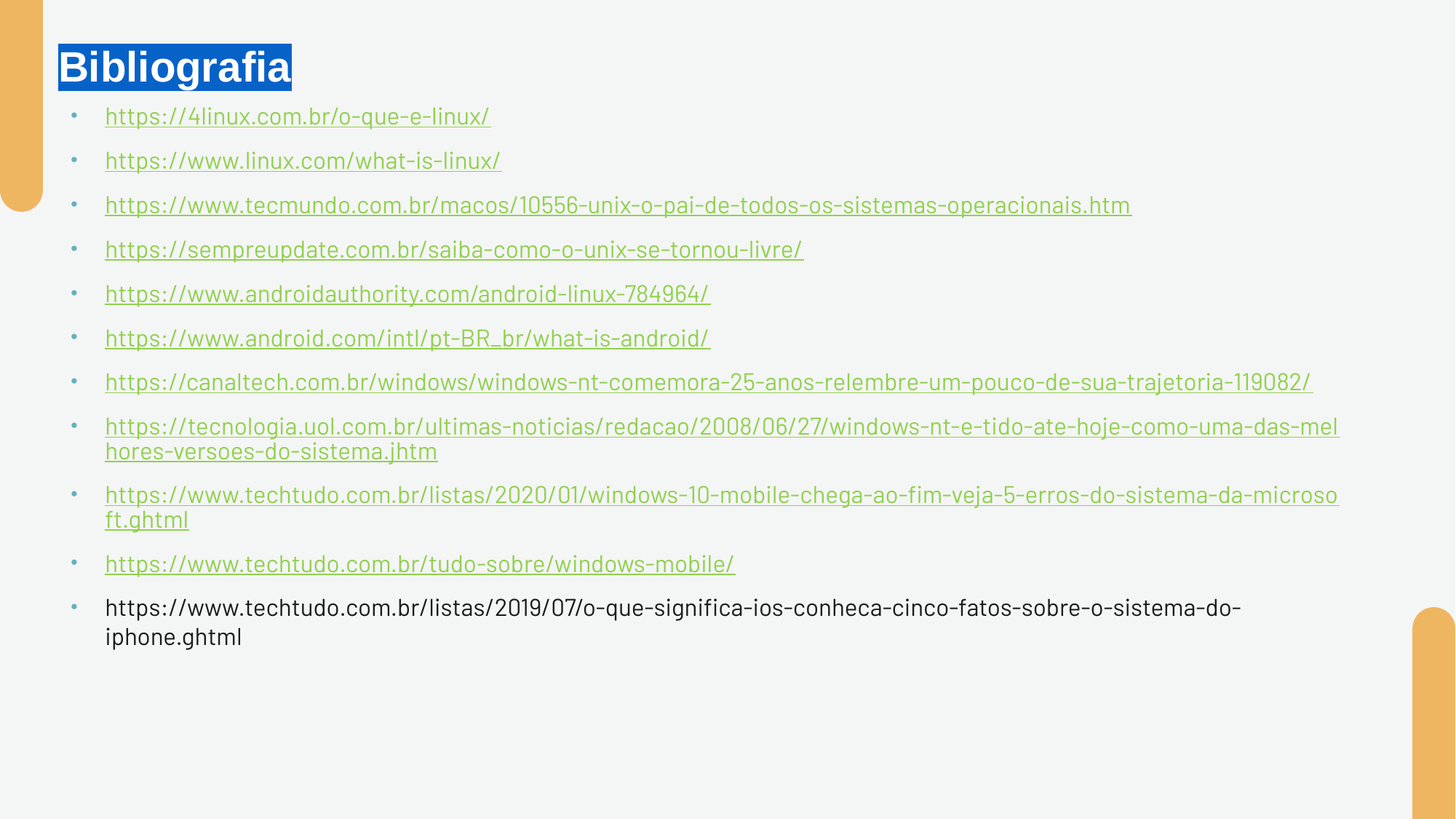

# Bibliografia
https://4linux.com.br/o-que-e-linux/
https://www.linux.com/what-is-linux/
https://www.tecmundo.com.br/macos/10556-unix-o-pai-de-todos-os-sistemas-operacionais.htm
https://sempreupdate.com.br/saiba-como-o-unix-se-tornou-livre/
https://www.androidauthority.com/android-linux-784964/
https://www.android.com/intl/pt-BR_br/what-is-android/
https://canaltech.com.br/windows/windows-nt-comemora-25-anos-relembre-um-pouco-de-sua-trajetoria-119082/
https://tecnologia.uol.com.br/ultimas-noticias/redacao/2008/06/27/windows-nt-e-tido-ate-hoje-como-uma-das-melhores-versoes-do-sistema.jhtm
https://www.techtudo.com.br/listas/2020/01/windows-10-mobile-chega-ao-fim-veja-5-erros-do-sistema-da-microsoft.ghtml
https://www.techtudo.com.br/tudo-sobre/windows-mobile/
https://www.techtudo.com.br/listas/2019/07/o-que-significa-ios-conheca-cinco-fatos-sobre-o-sistema-do-iphone.ghtml